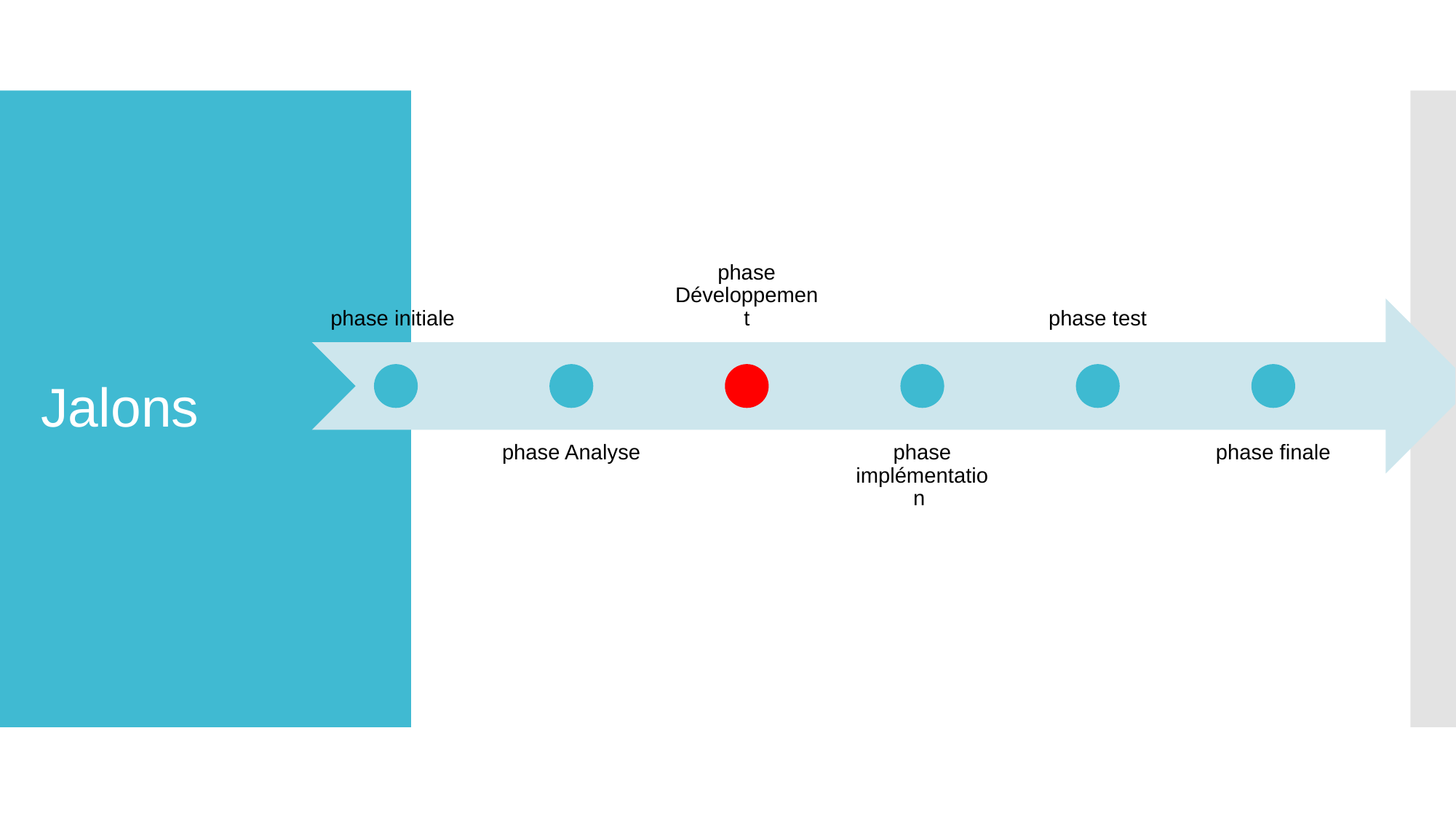

# Jalons

phase initiale

phase Développement

phase test

phase Analyse

phase implémentation

phase finale